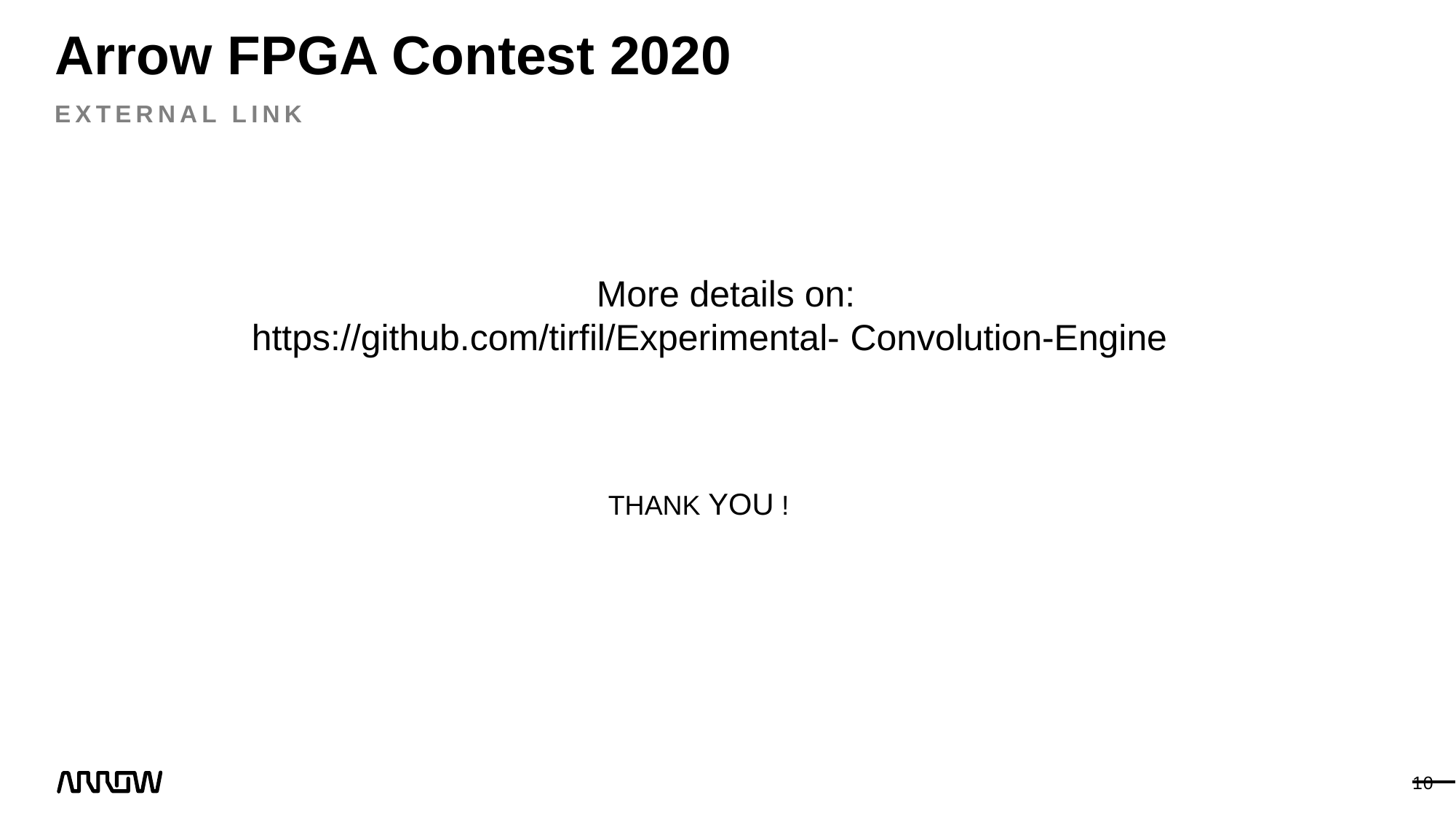

# Arrow FPGA Contest 2020
EXTERNAL LINK
More details on:
https://github.com/tirfil/Experimental- Convolution-Engine
THANK YOU !